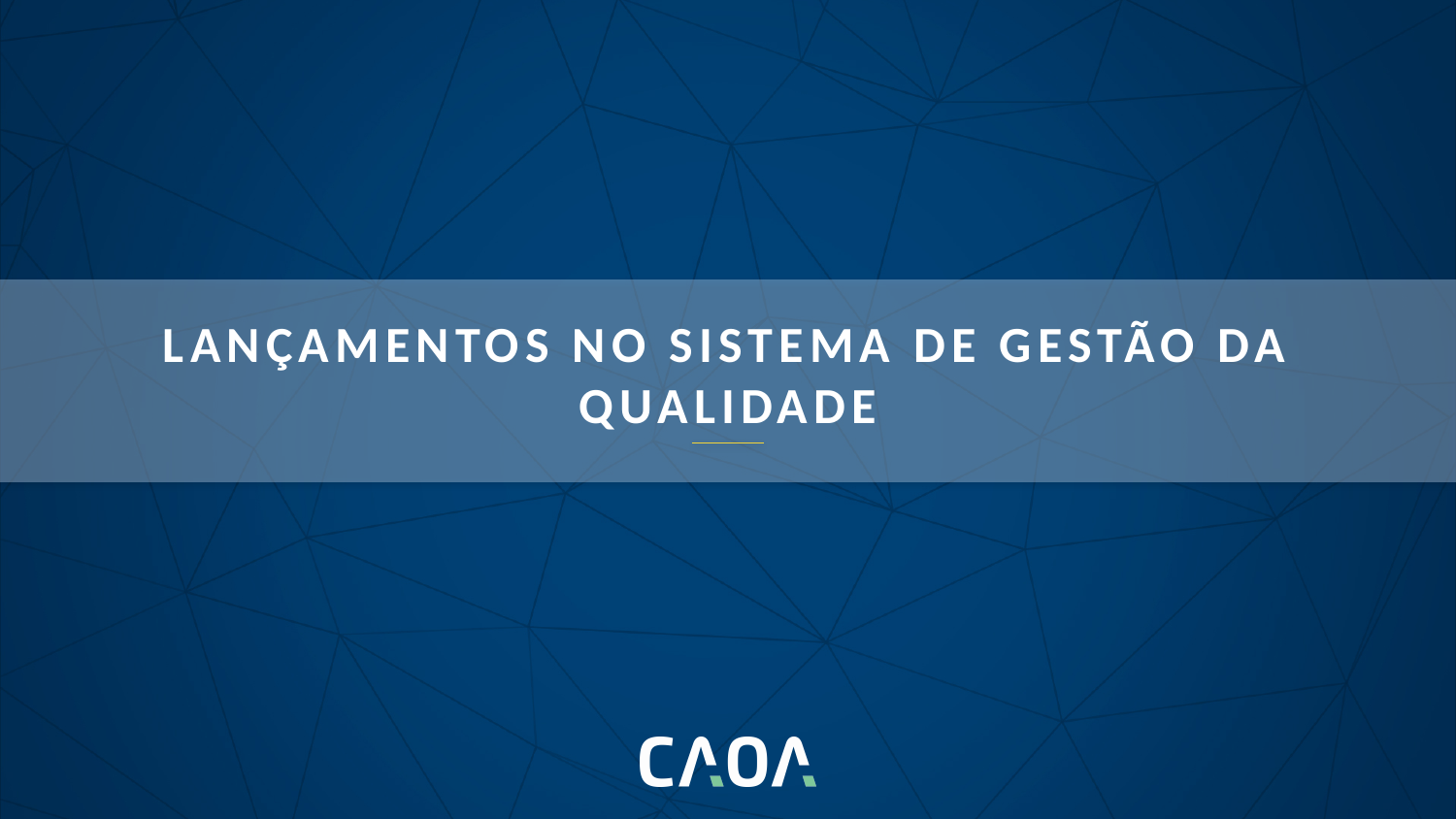

Lançamentos no Sistema de gestão da qualidade